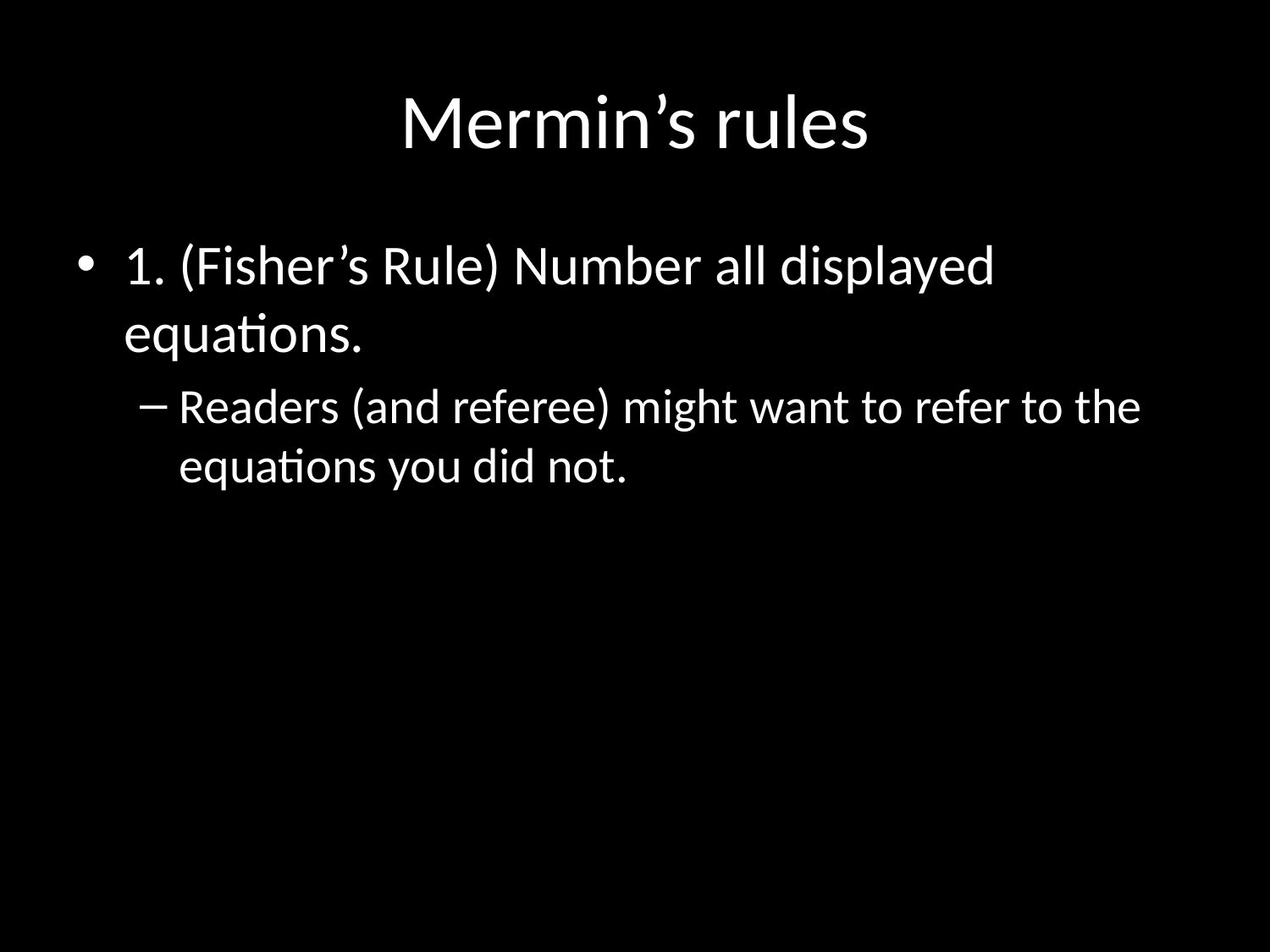

# Mermin’s rules
1. (Fisher’s Rule) Number all displayed equations.
Readers (and referee) might want to refer to the equations you did not.